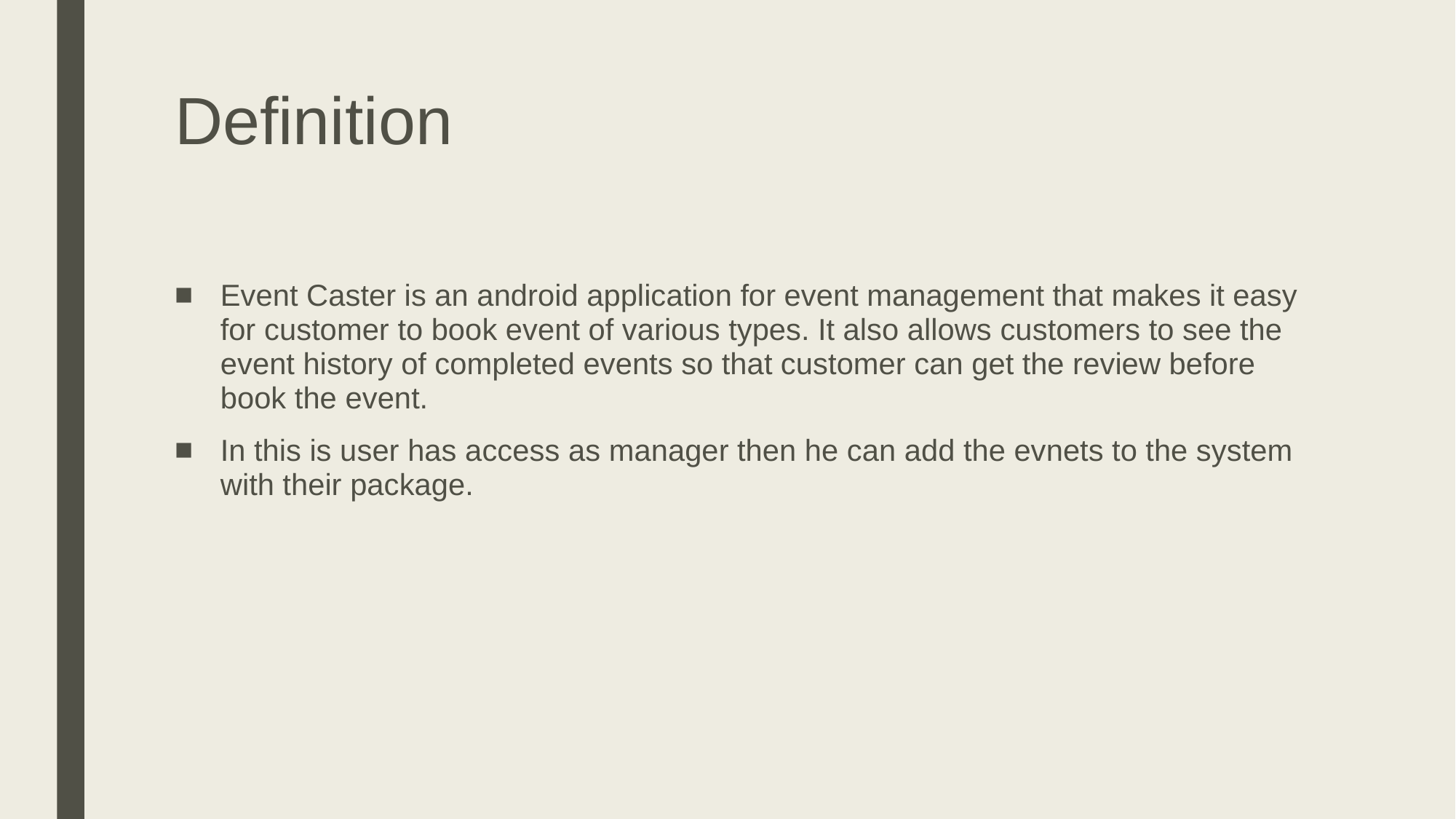

# Definition
Event Caster is an android application for event management that makes it easy for customer to book event of various types. It also allows customers to see the event history of completed events so that customer can get the review before book the event.
In this is user has access as manager then he can add the evnets to the system with their package.